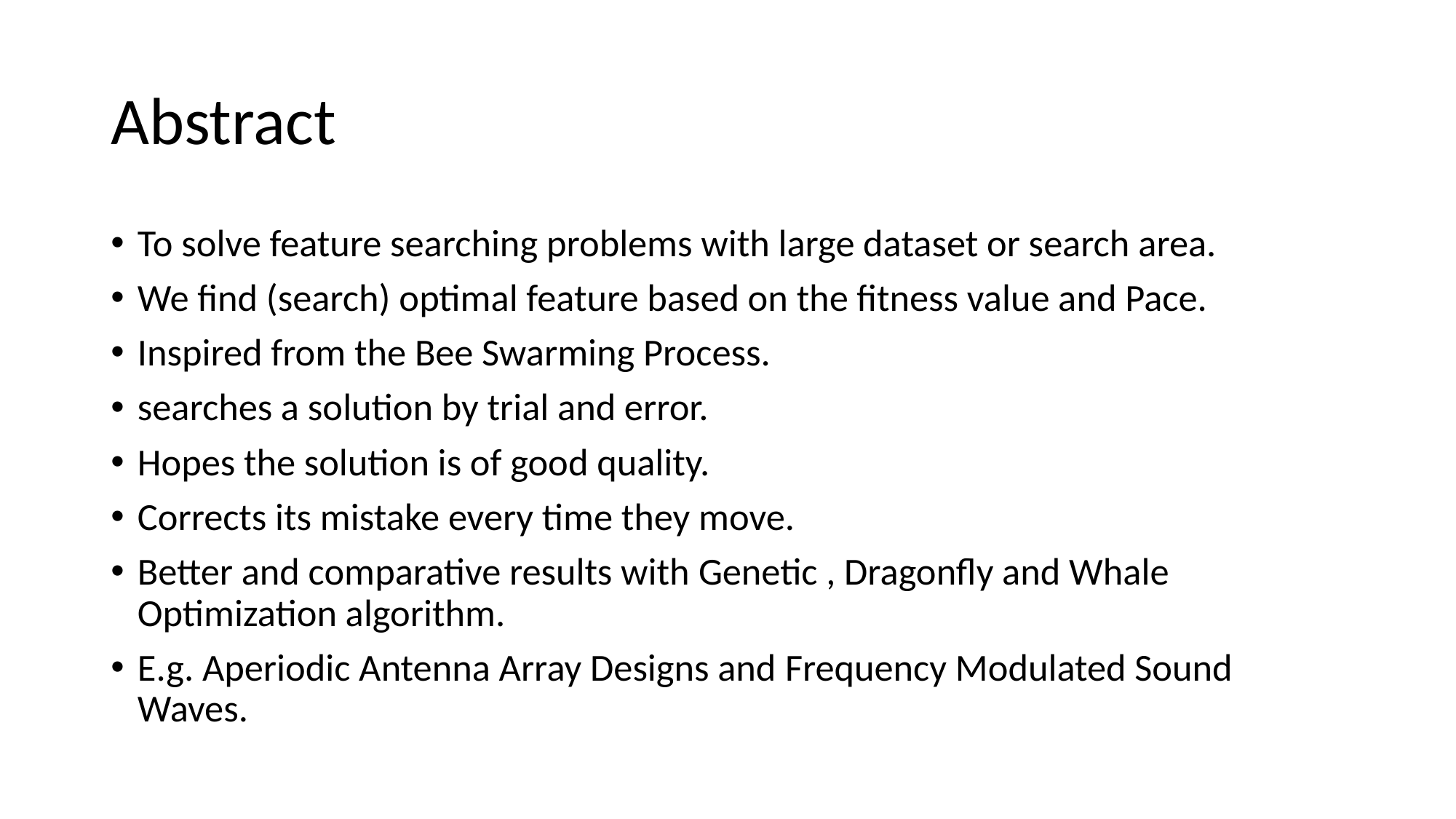

# Abstract
To solve feature searching problems with large dataset or search area.
We find (search) optimal feature based on the fitness value and Pace.
Inspired from the Bee Swarming Process.
searches a solution by trial and error.
Hopes the solution is of good quality.
Corrects its mistake every time they move.
Better and comparative results with Genetic , Dragonfly and Whale Optimization algorithm.
E.g. Aperiodic Antenna Array Designs and Frequency Modulated Sound Waves.